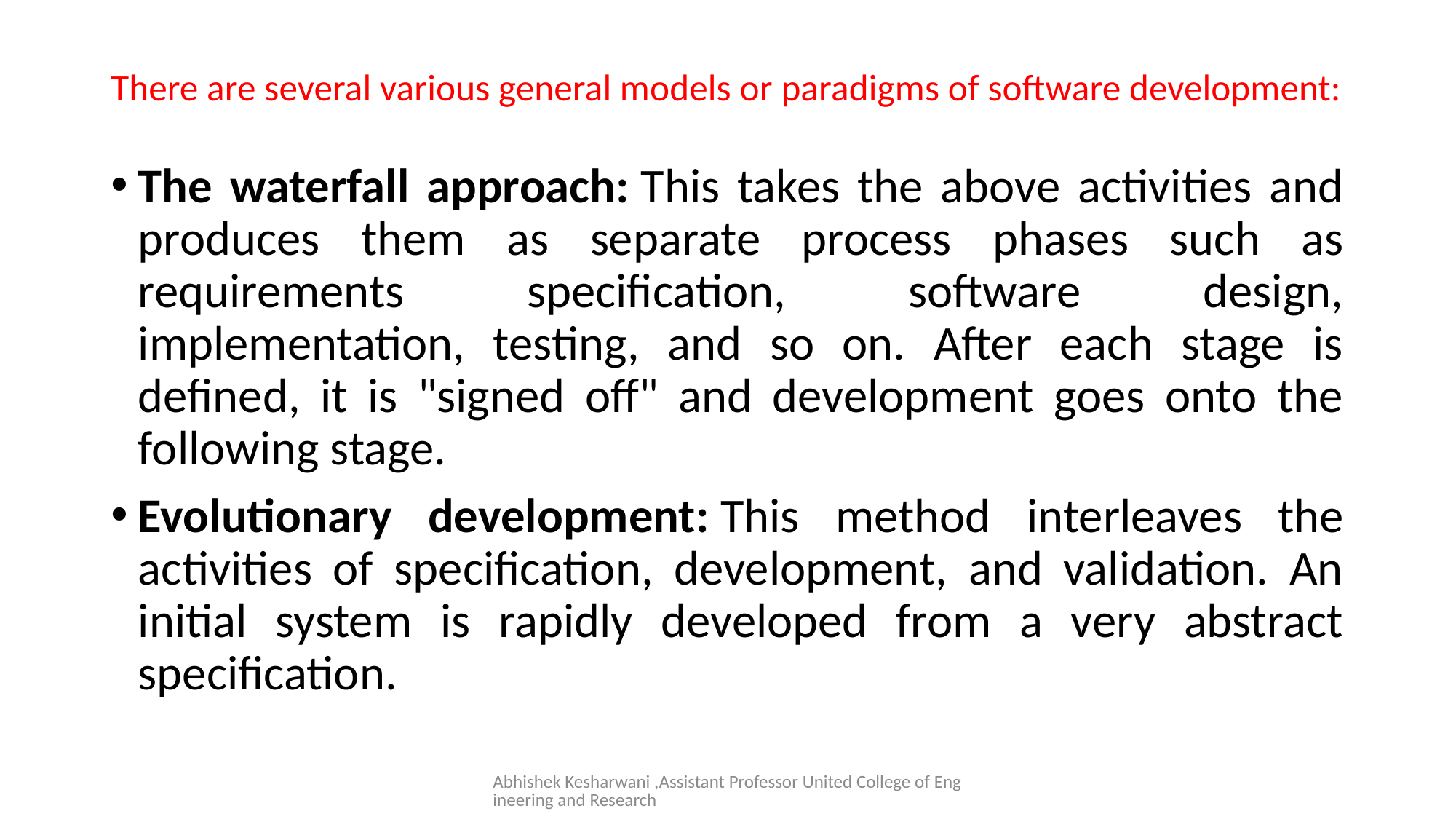

# There are several various general models or paradigms of software development:
The waterfall approach: This takes the above activities and produces them as separate process phases such as requirements specification, software design, implementation, testing, and so on. After each stage is defined, it is "signed off" and development goes onto the following stage.
Evolutionary development: This method interleaves the activities of specification, development, and validation. An initial system is rapidly developed from a very abstract specification.

Abhishek Kesharwani ,Assistant Professor United College of Engineering and Research